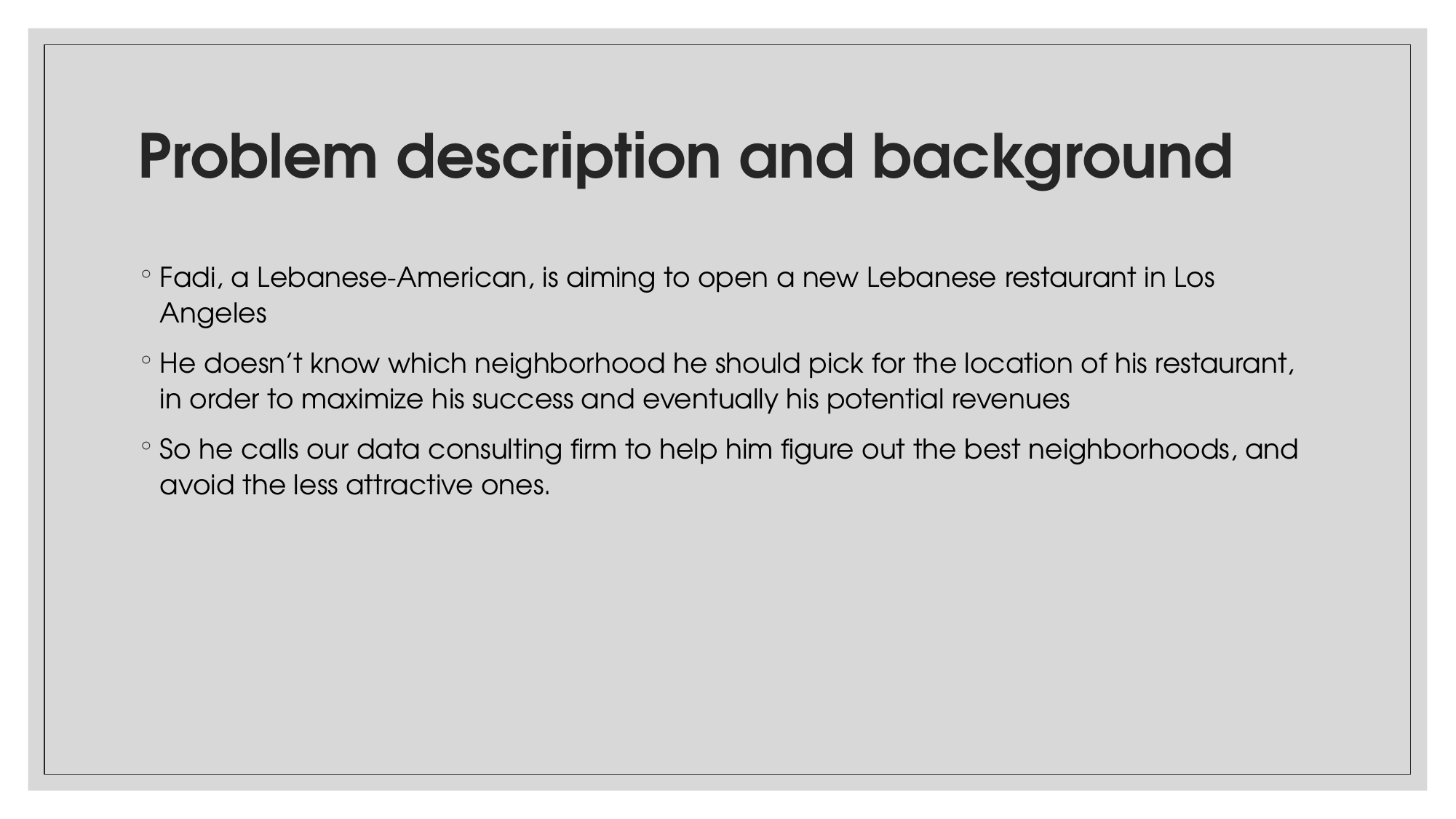

# Problem description and background
Fadi, a Lebanese-American, is aiming to open a new Lebanese restaurant in Los Angeles
He doesn’t know which neighborhood he should pick for the location of his restaurant, in order to maximize his success and eventually his potential revenues
So he calls our data consulting firm to help him figure out the best neighborhoods, and avoid the less attractive ones.